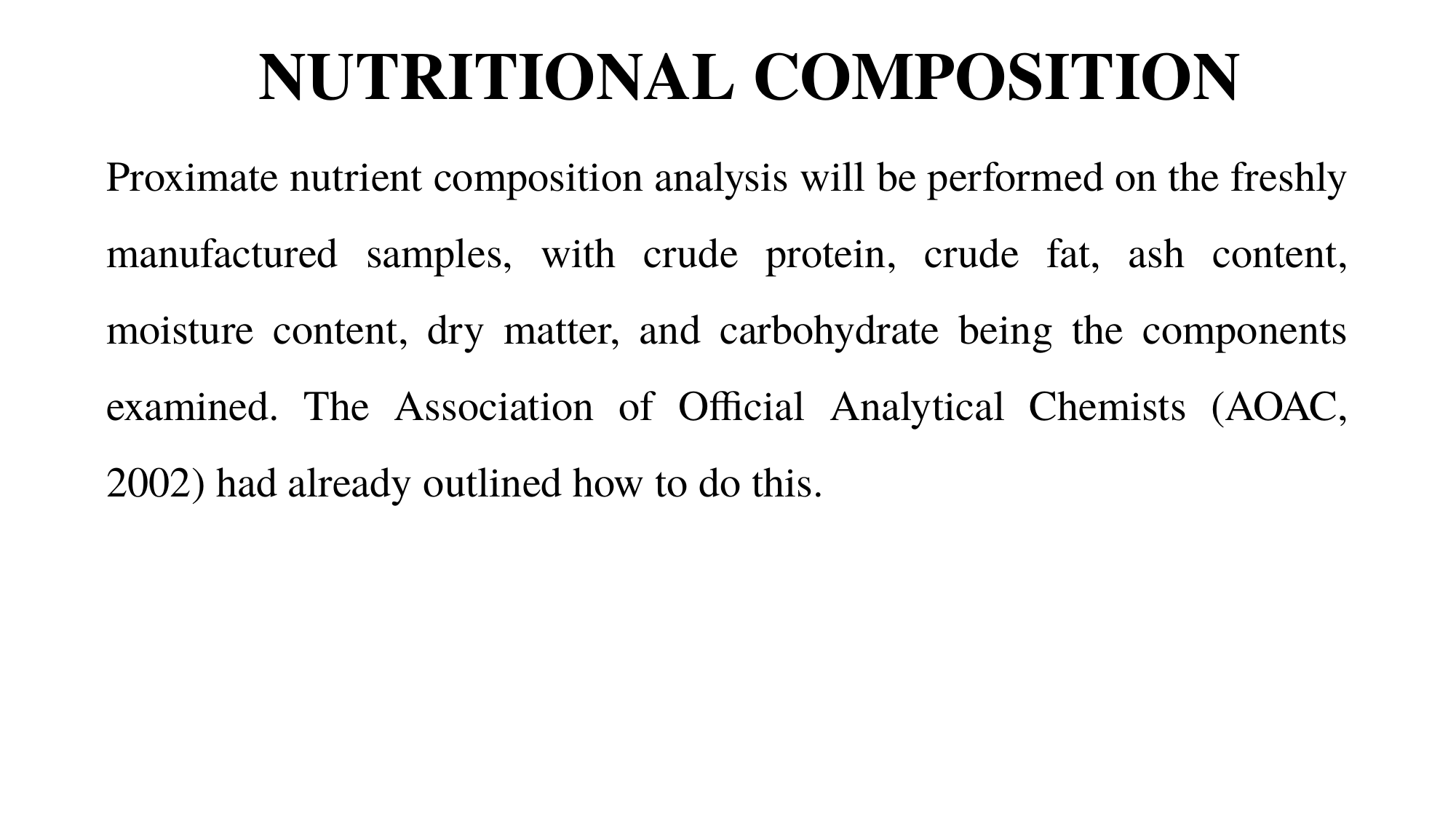

# NUTRITIONAL COMPOSITION
Proximate nutrient composition analysis will be performed on the freshly manufactured samples, with crude protein, crude fat, ash content, moisture content, dry matter, and carbohydrate being the components examined. The Association of Official Analytical Chemists (AOAC, 2002) had already outlined how to do this.